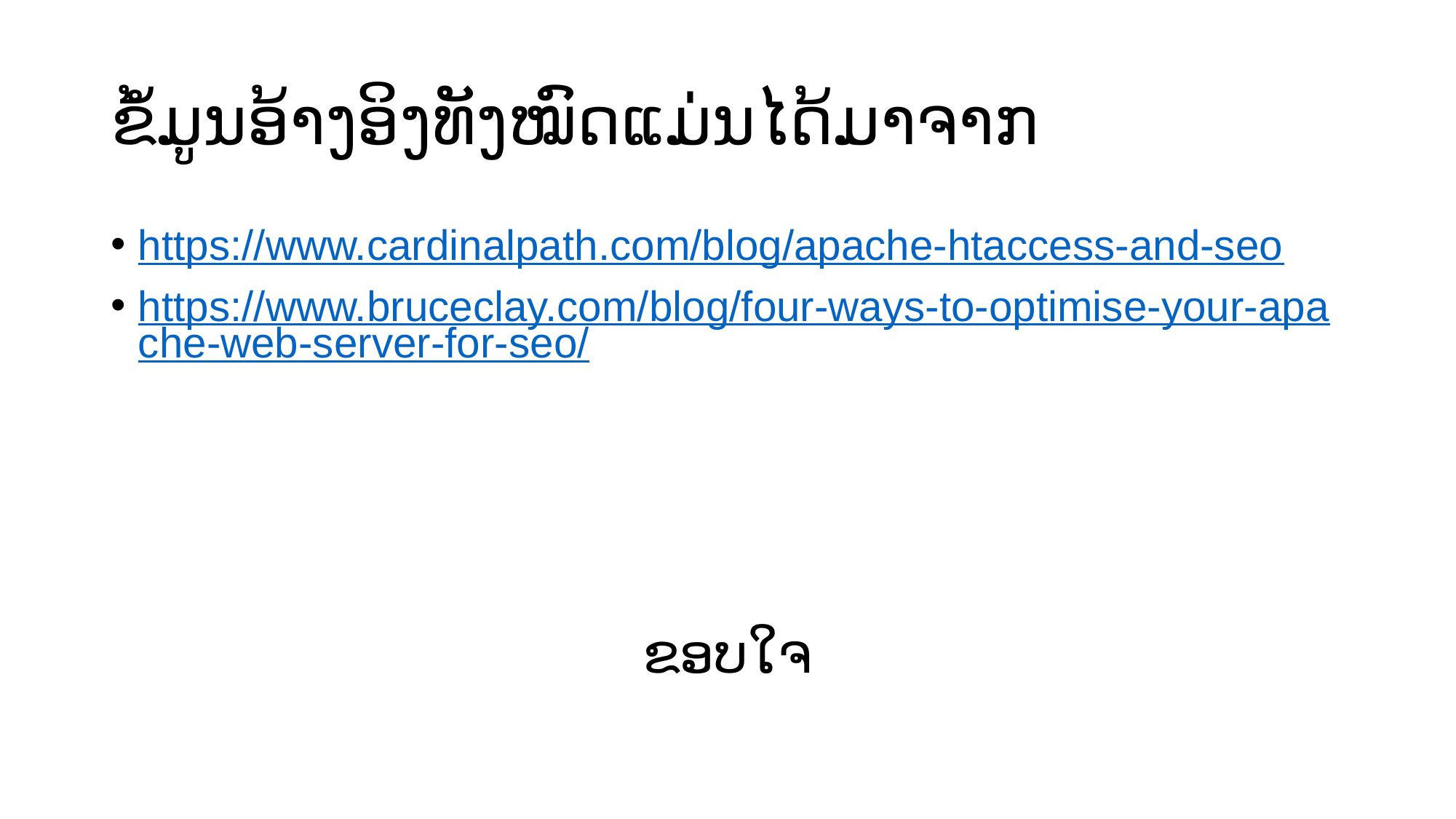

# ຂໍ້ມູນອ້າງອິງທັງໝົດແມ່ນໄດ້ມາຈາກ
https://www.cardinalpath.com/blog/apache-htaccess-and-seo
https://www.bruceclay.com/blog/four-ways-to-optimise-your-apache-web-server-for-seo/

ຂອບໃຈ